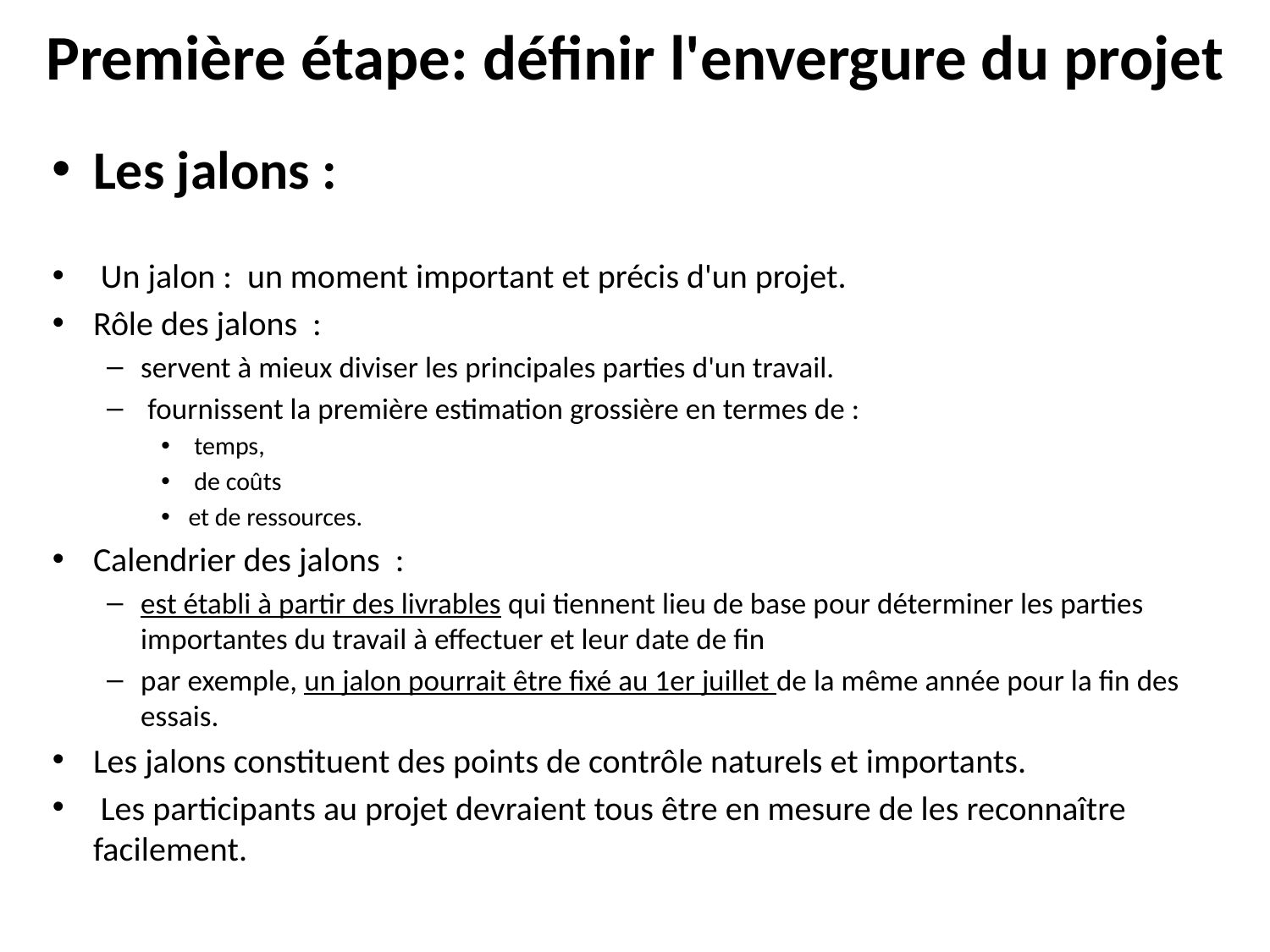

# Première étape: définir l'envergure du projet
Les jalons :

 Un jalon :  un moment important et précis d'un projet.
Rôle des jalons  :
servent à mieux diviser les principales parties d'un travail.
 fournissent la première estimation grossière en termes de :
 temps,
 de coûts
et de ressources.
Calendrier des jalons  :
est établi à partir des livrables qui tiennent lieu de base pour déterminer les parties importantes du travail à effectuer et leur date de fin
par exemple, un jalon pourrait être fixé au 1er juillet de la même année pour la fin des essais.
Les jalons constituent des points de contrôle naturels et importants.
 Les participants au projet devraient tous être en mesure de les reconnaître facilement.